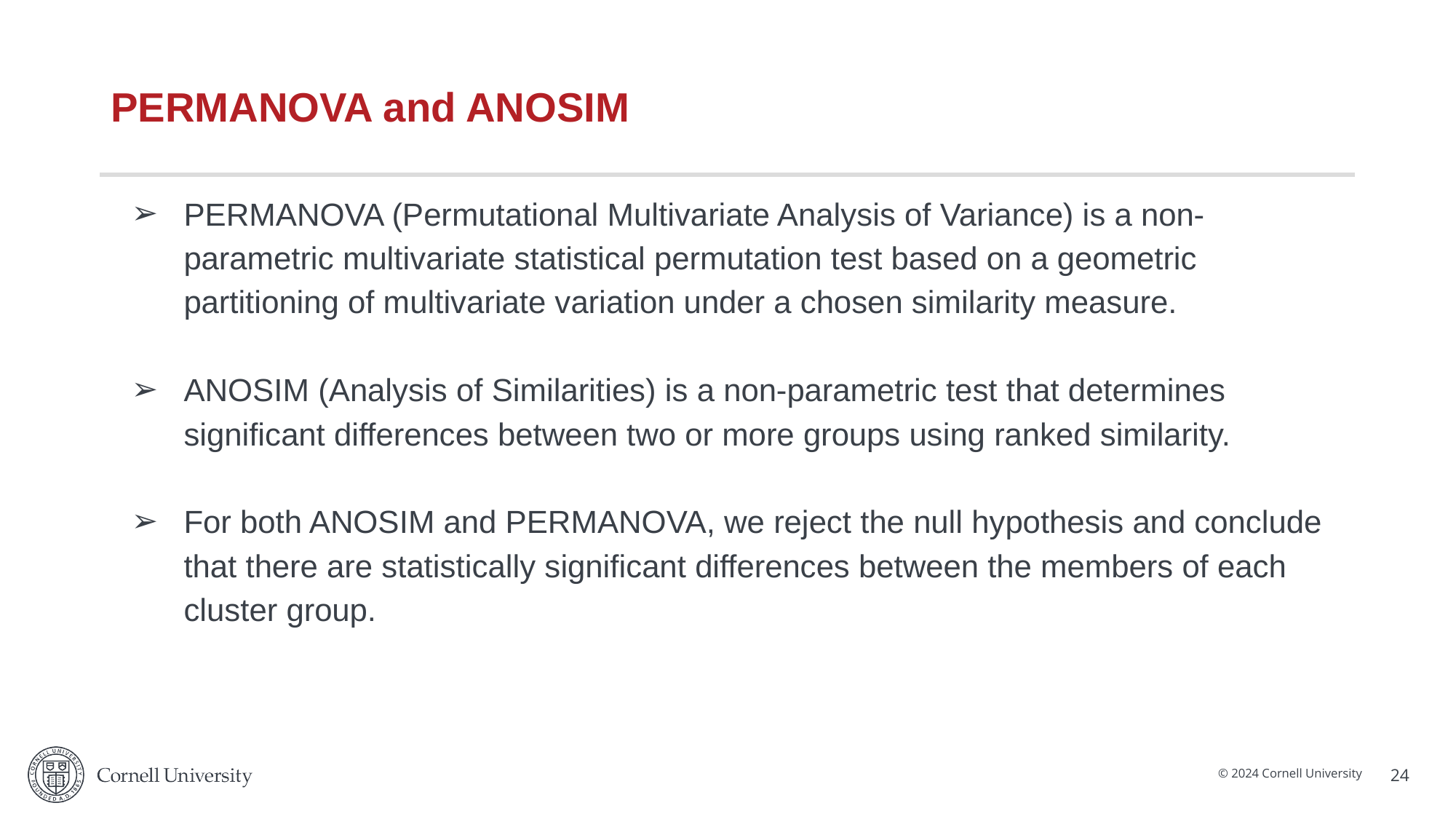

# PERMANOVA and ANOSIM
PERMANOVA (Permutational Multivariate Analysis of Variance) is a non-parametric multivariate statistical permutation test based on a geometric partitioning of multivariate variation under a chosen similarity measure.

ANOSIM (Analysis of Similarities) is a non-parametric test that determines significant differences between two or more groups using ranked similarity.

For both ANOSIM and PERMANOVA, we reject the null hypothesis and conclude that there are statistically significant differences between the members of each cluster group.